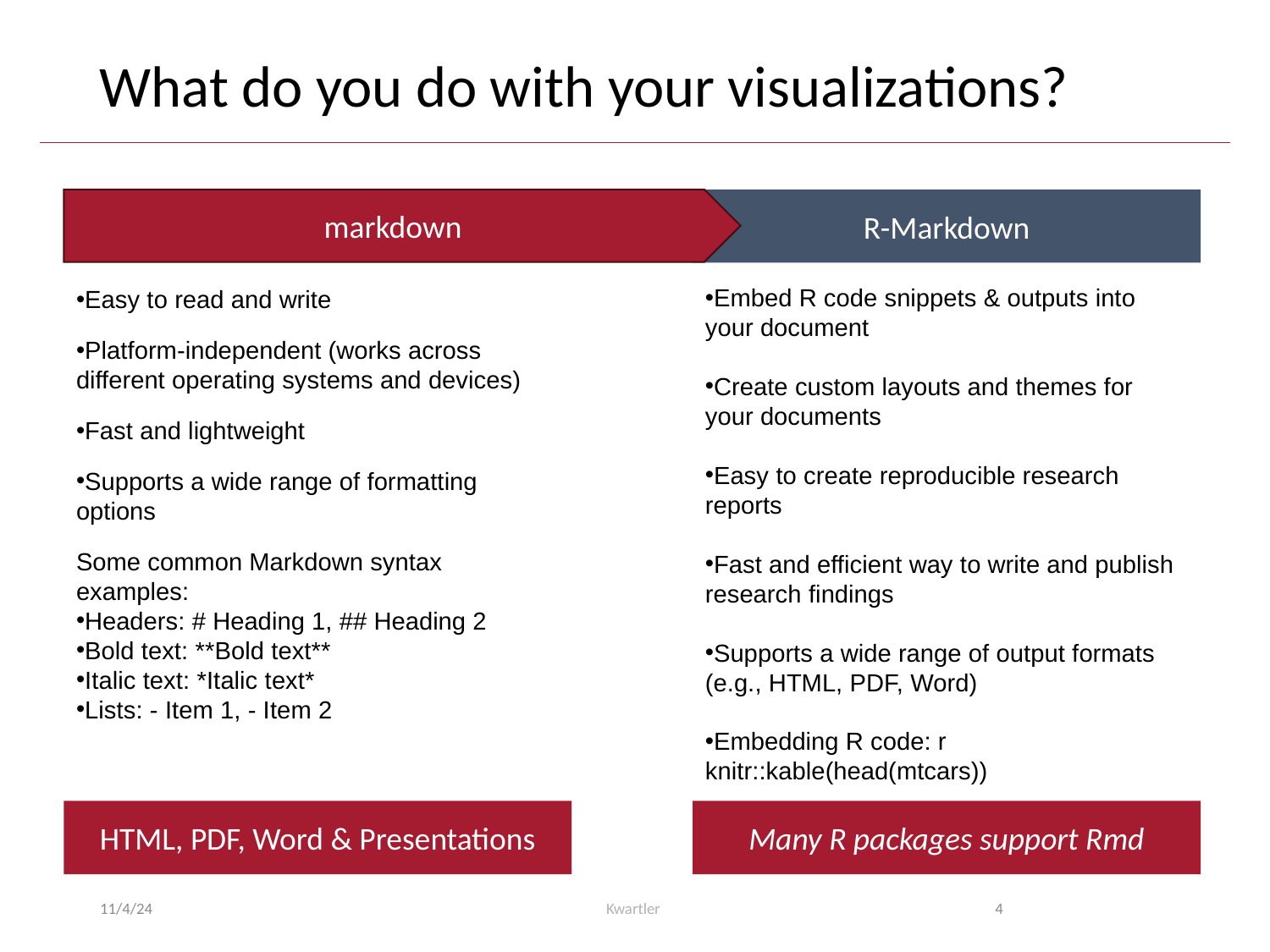

# What do you do with your visualizations?
markdown
R-Markdown
Embed R code snippets & outputs into your document

Create custom layouts and themes for your documents

Easy to create reproducible research reports

Fast and efficient way to write and publish research findings

Supports a wide range of output formats (e.g., HTML, PDF, Word)

Embedding R code: r knitr::kable(head(mtcars))
Easy to read and write
Platform-independent (works across different operating systems and devices)
Fast and lightweight
Supports a wide range of formatting options
Some common Markdown syntax examples:
Headers: # Heading 1, ## Heading 2
Bold text: **Bold text**
Italic text: *Italic text*
Lists: - Item 1, - Item 2
HTML, PDF, Word & Presentations
Many R packages support Rmd
11/4/24
Kwartler
4